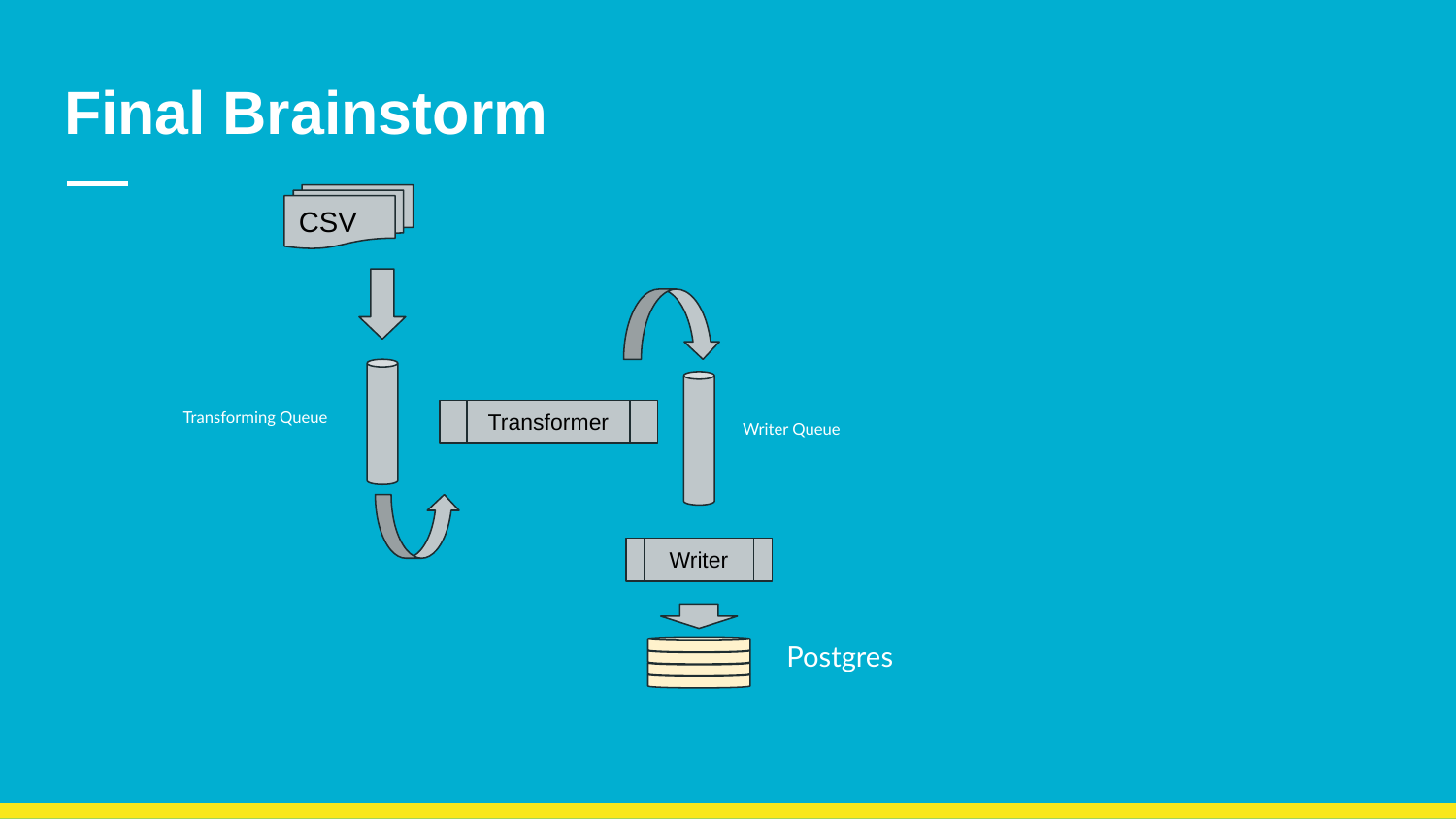

# Final Brainstorm
CSV

Transforming Queue
Transformer
Writer Queue

Writer

Postgres